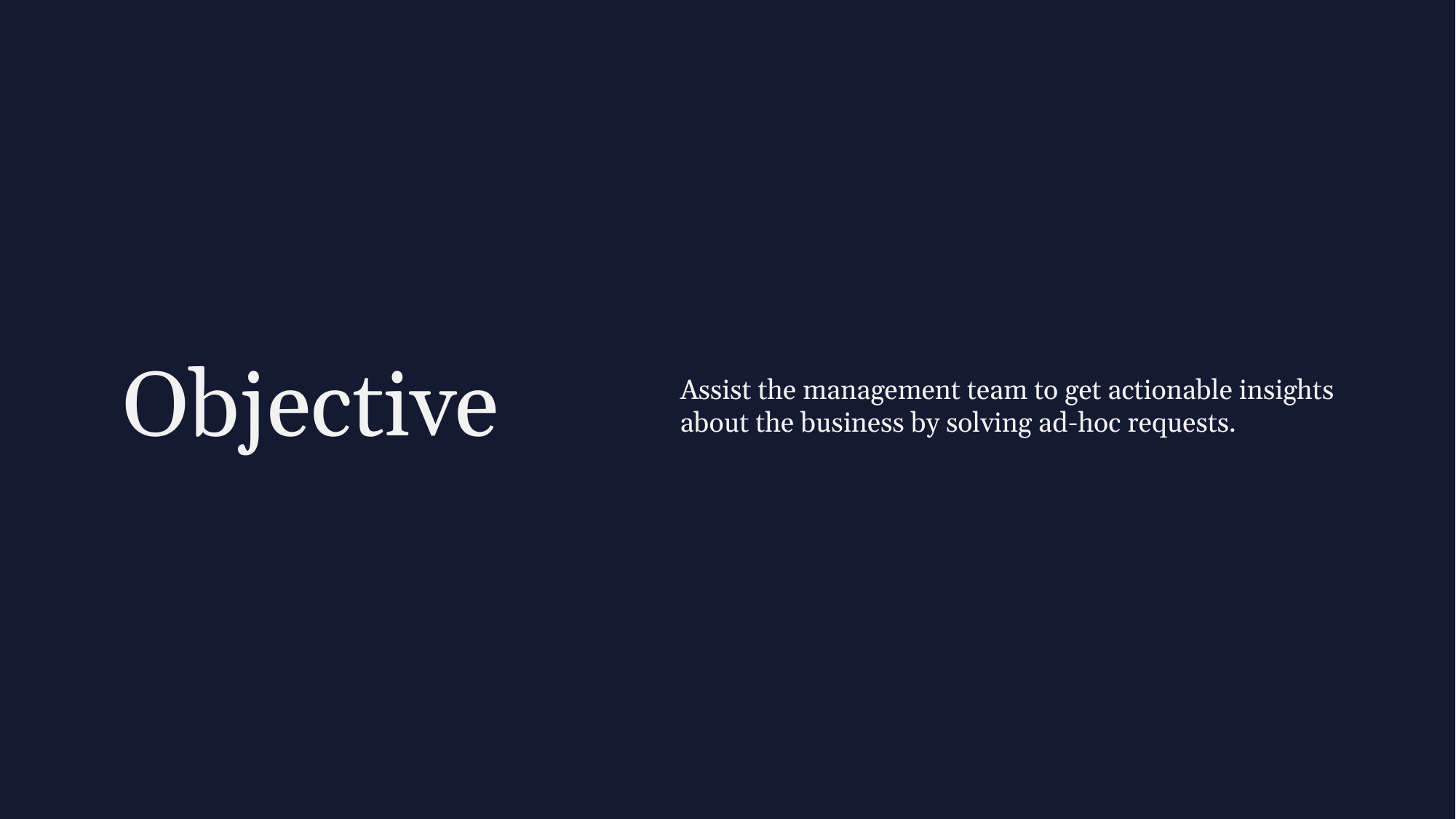

Objective
Assist the management team to get actionable insights about the business by solving ad-hoc requests.